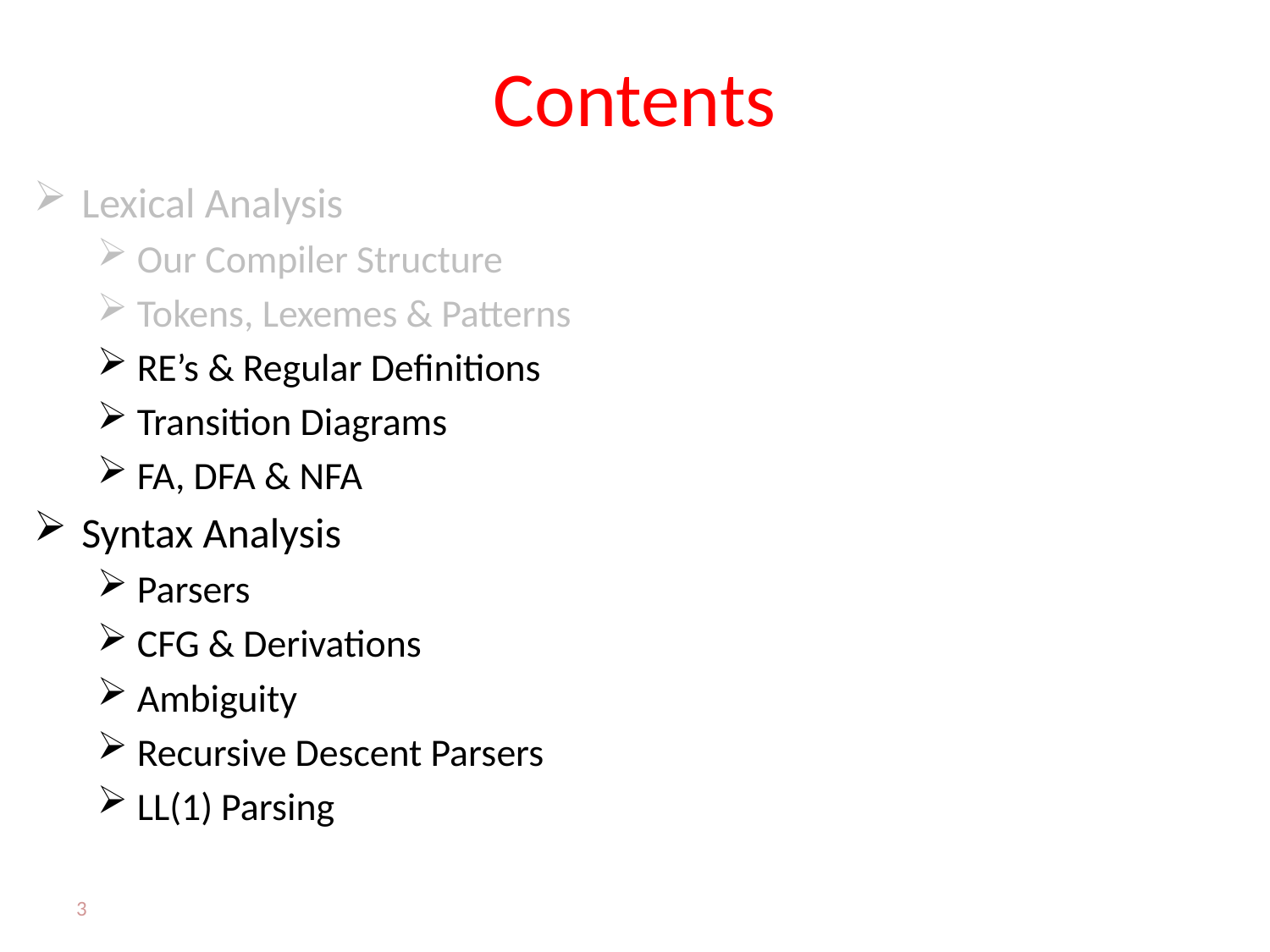

# Contents
Lexical Analysis
Our Compiler Structure
Tokens, Lexemes & Patterns
RE’s & Regular Definitions
Transition Diagrams
FA, DFA & NFA
Syntax Analysis
Parsers
CFG & Derivations
Ambiguity
Recursive Descent Parsers
LL(1) Parsing

3